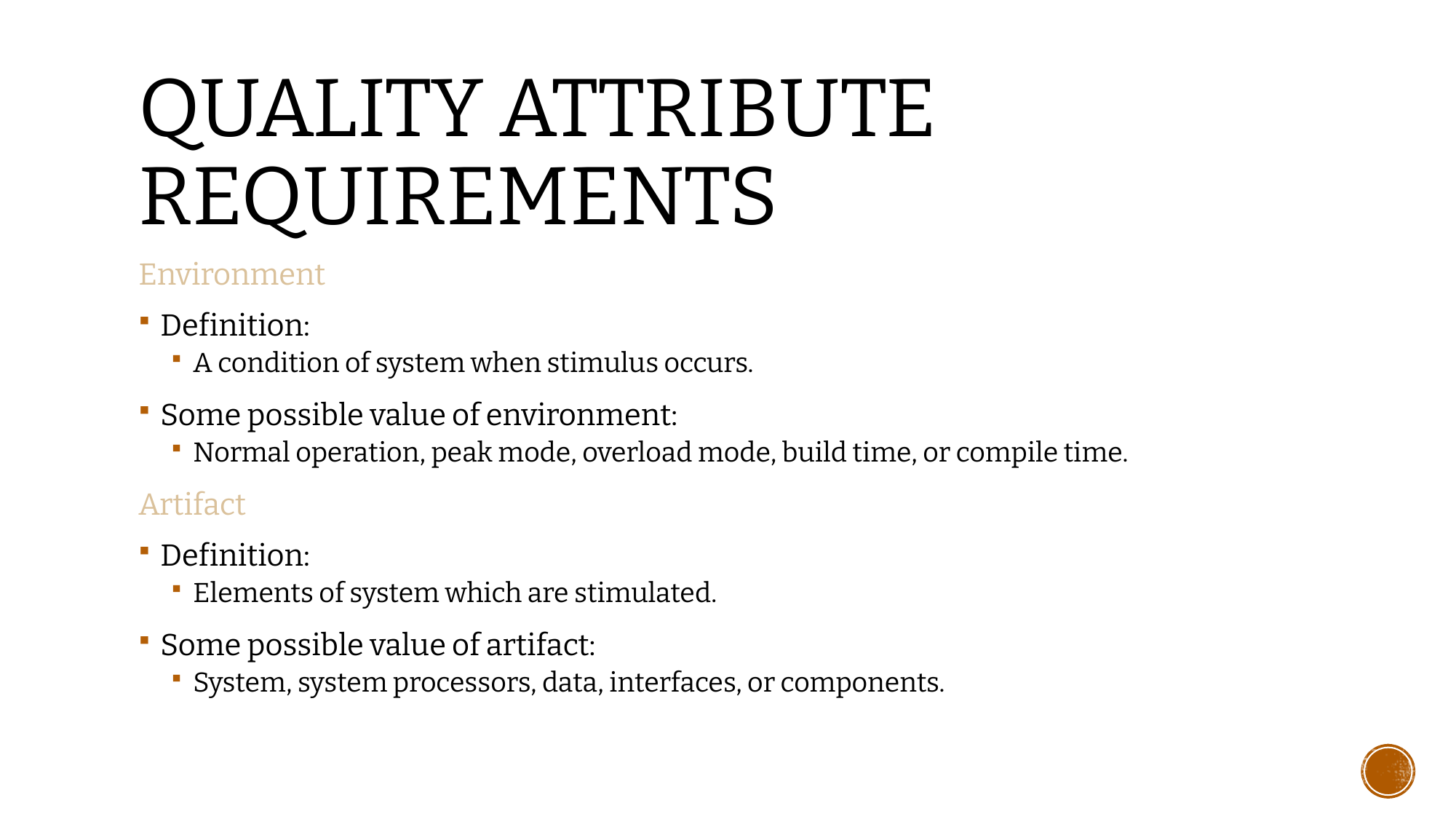

# Quality Attribute Requirements
Environment
Definition:
A condition of system when stimulus occurs.
Some possible value of environment:
Normal operation, peak mode, overload mode, build time, or compile time.
Artifact
Definition:
Elements of system which are stimulated.
Some possible value of artifact:
System, system processors, data, interfaces, or components.